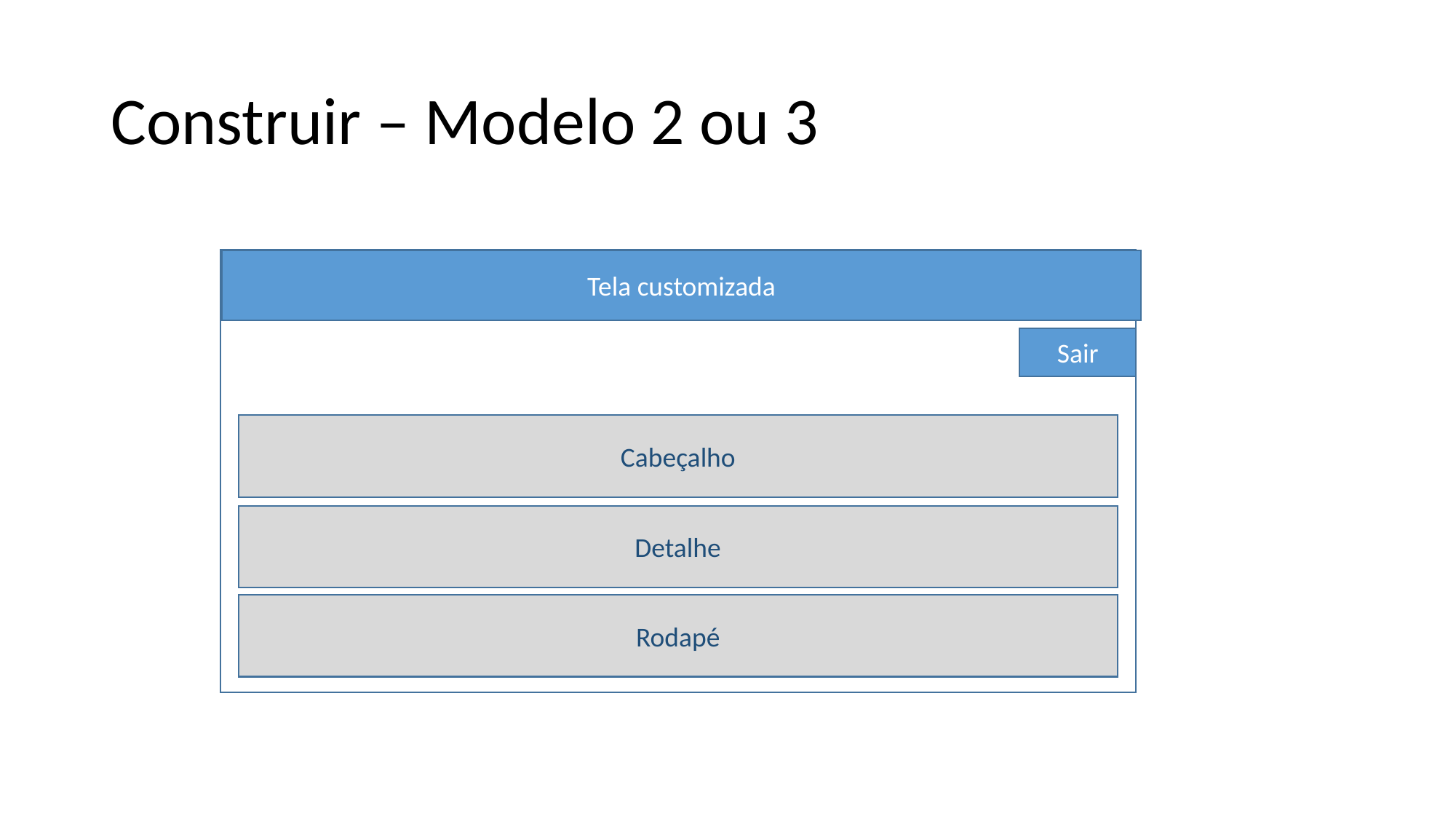

# Construir – Modelo 2 ou 3

Tela customizada
Sair
Cabeçalho
Detalhe
Rodapé